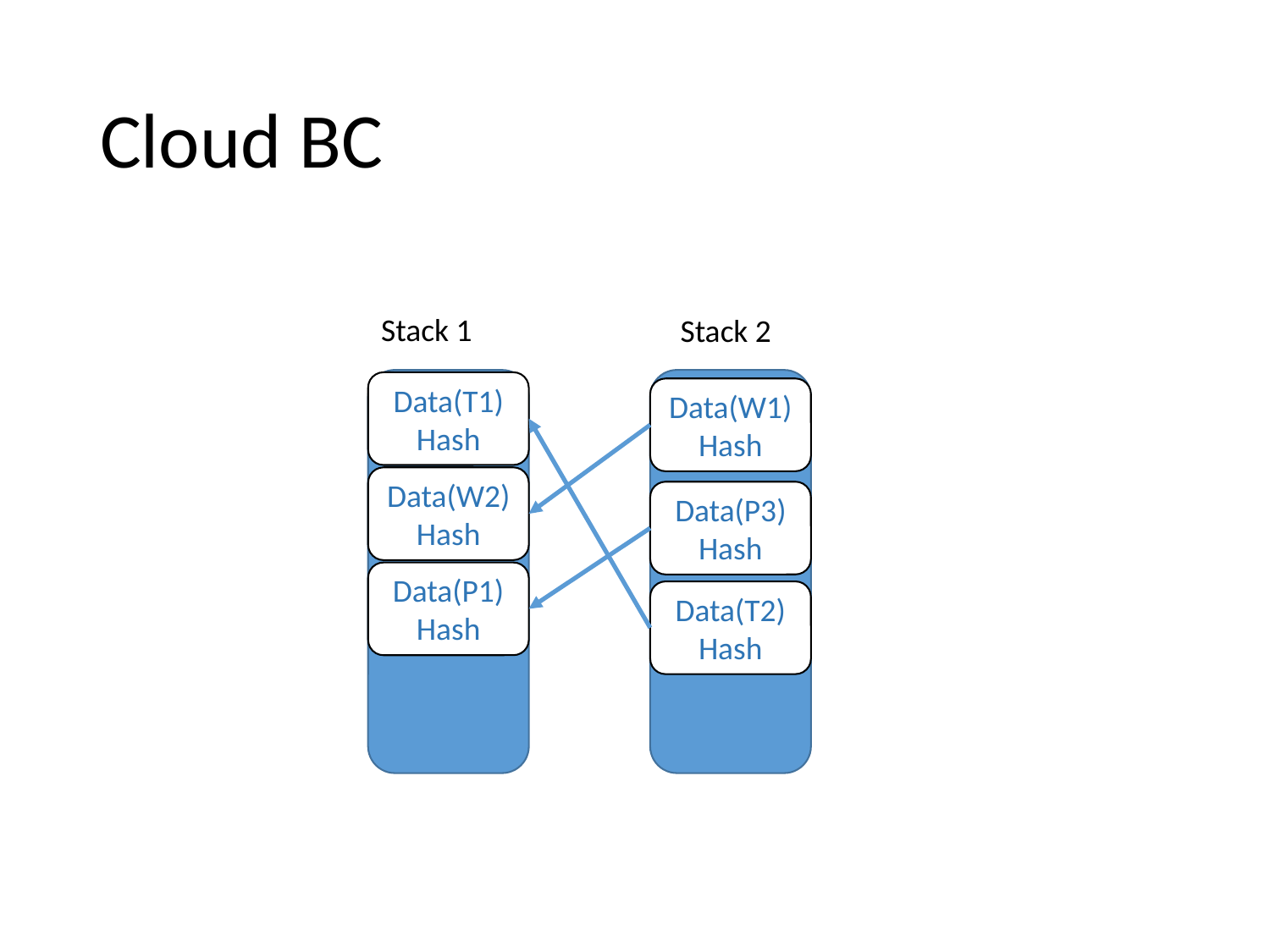

# Cloud BC
Stack 1
Stack 2

Data(T1)
Hash
Data(W1)
Hash
Data(W2)
Hash
Data(P3)
Hash
Data(P1)
Hash
Data(T2)
Hash